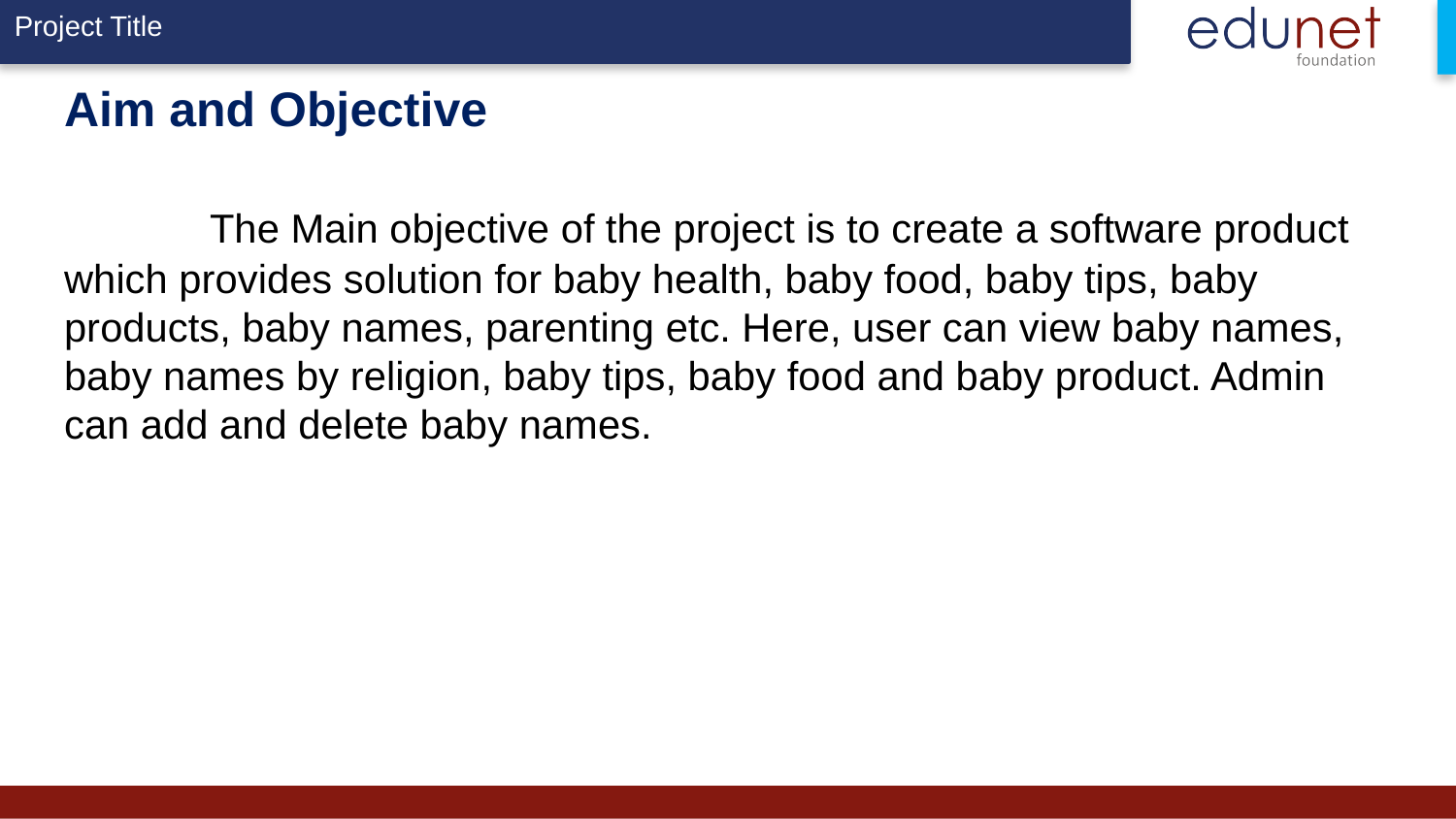

# Aim and Objective The Main objective of the project is to create a software product which provides solution for baby health, baby food, baby tips, baby products, baby names, parenting etc. Here, user can view baby names, baby names by religion, baby tips, baby food and baby product. Admin can add and delete baby names.